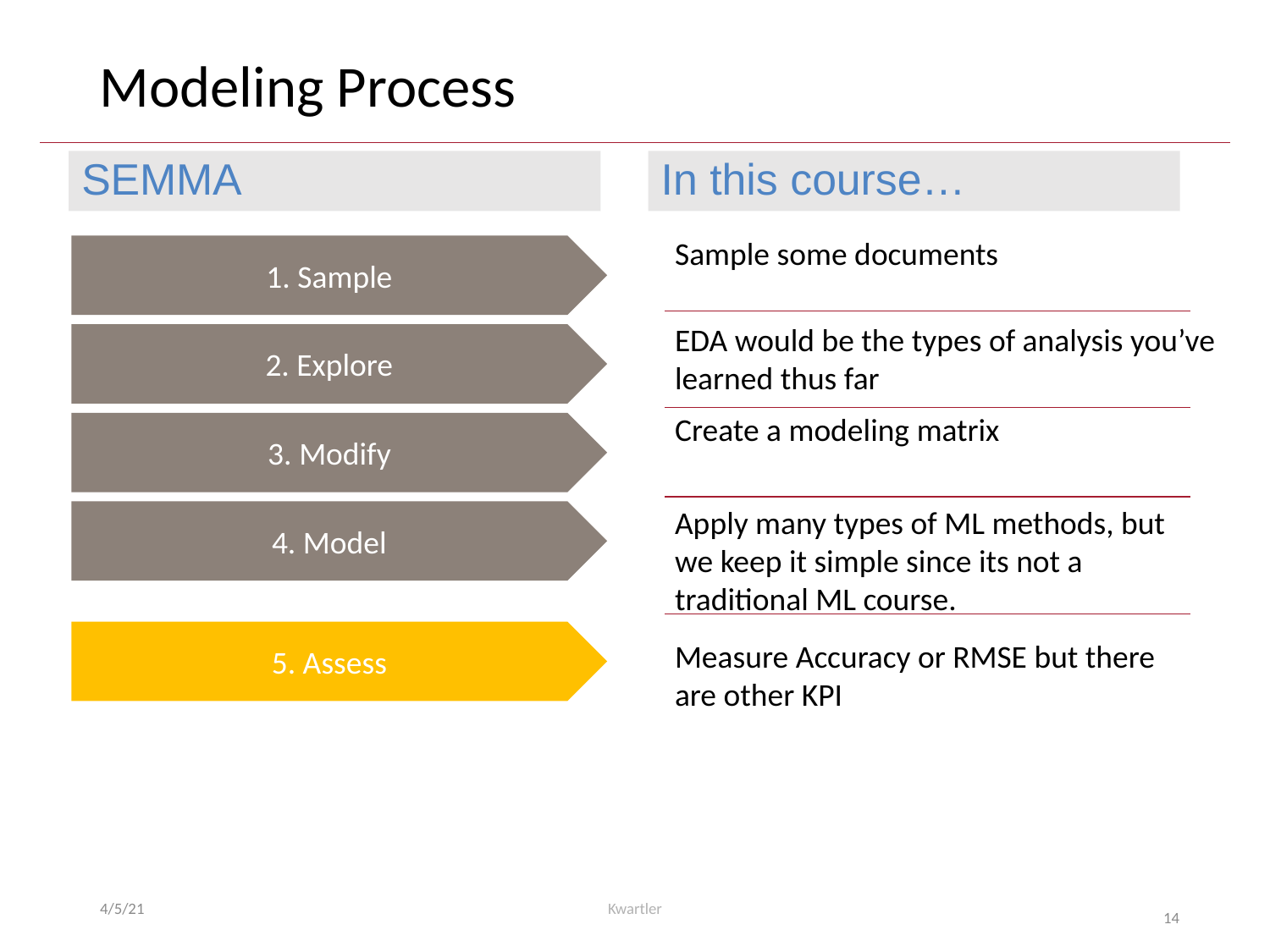

# Modeling Process
SEMMA
In this course…
Sample some documents
1. Sample
EDA would be the types of analysis you’ve learned thus far
2. Explore
Create a modeling matrix
3. Modify
Apply many types of ML methods, but we keep it simple since its not a traditional ML course.
4. Model
5. Assess
Measure Accuracy or RMSE but there are other KPI
14
4/5/21
Kwartler